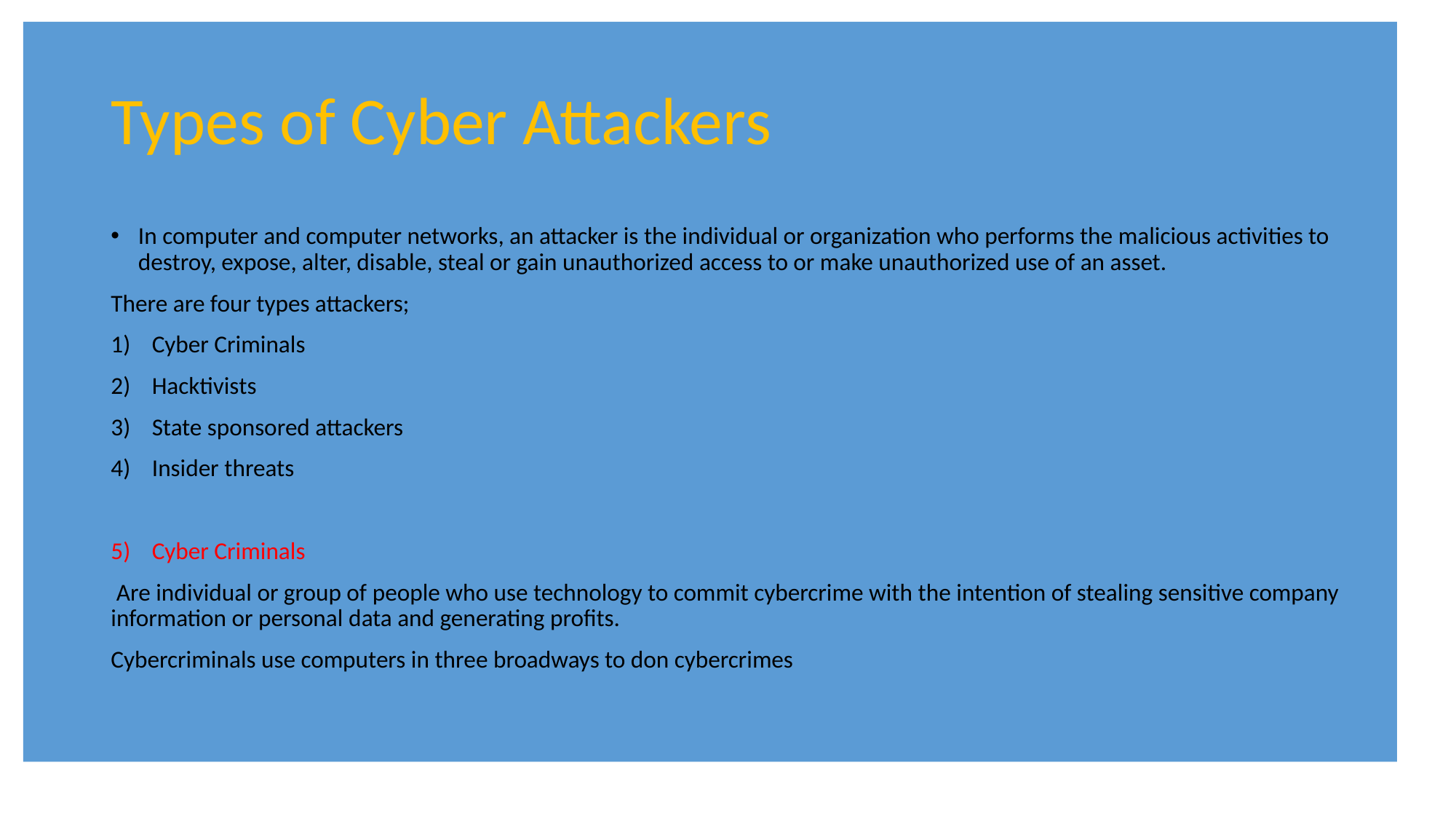

# Types of Cyber Attackers
In computer and computer networks, an attacker is the individual or organization who performs the malicious activities to destroy, expose, alter, disable, steal or gain unauthorized access to or make unauthorized use of an asset.
There are four types attackers;
Cyber Criminals
Hacktivists
State sponsored attackers
Insider threats

Cyber Criminals
 Are individual or group of people who use technology to commit cybercrime with the intention of stealing sensitive company information or personal data and generating profits.
Cybercriminals use computers in three broadways to don cybercrimes